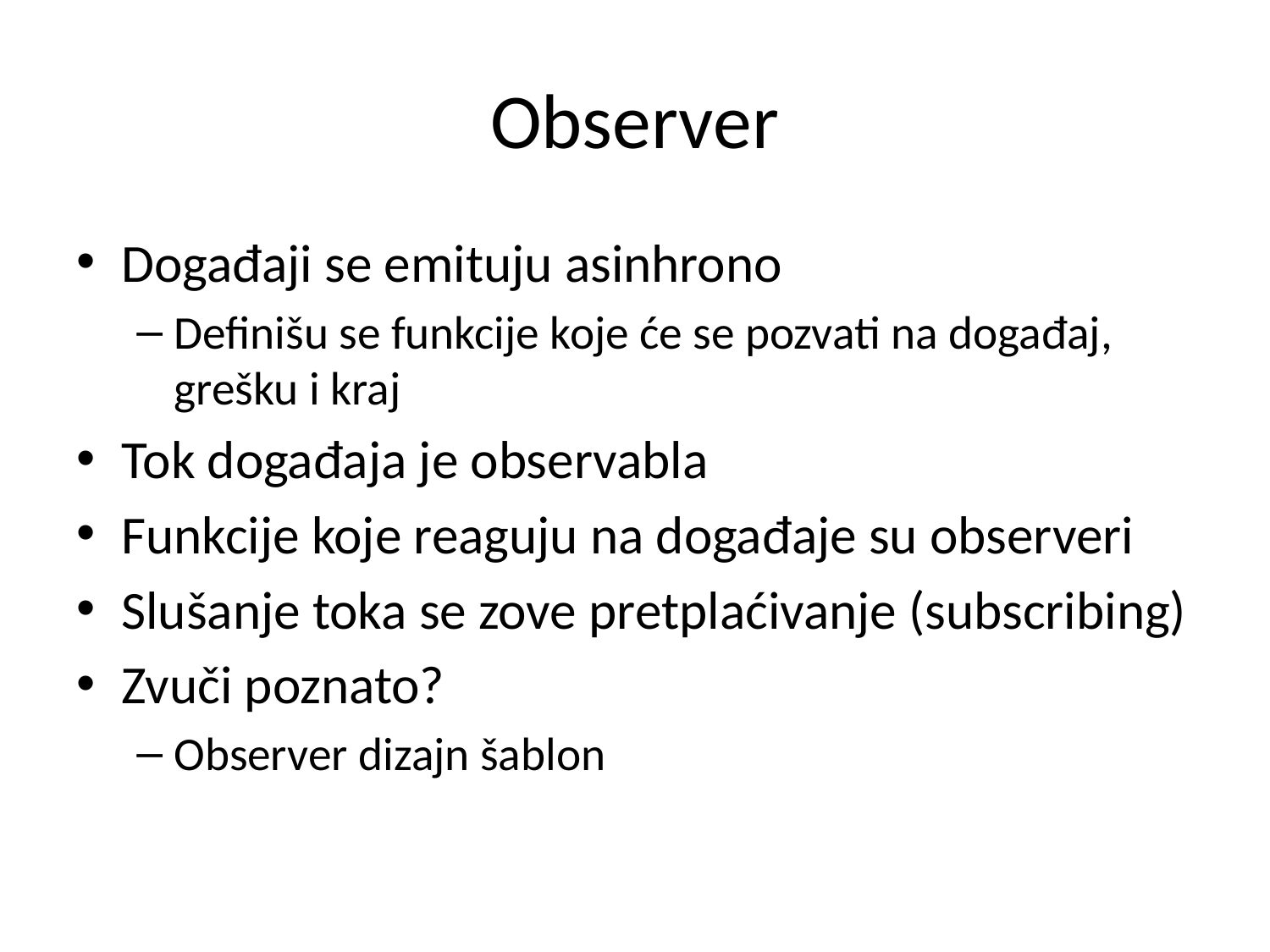

# Observer
Događaji se emituju asinhrono
Definišu se funkcije koje će se pozvati na događaj, grešku i kraj
Tok događaja je observabla
Funkcije koje reaguju na događaje su observeri
Slušanje toka se zove pretplaćivanje (subscribing)
Zvuči poznato?
Observer dizajn šablon